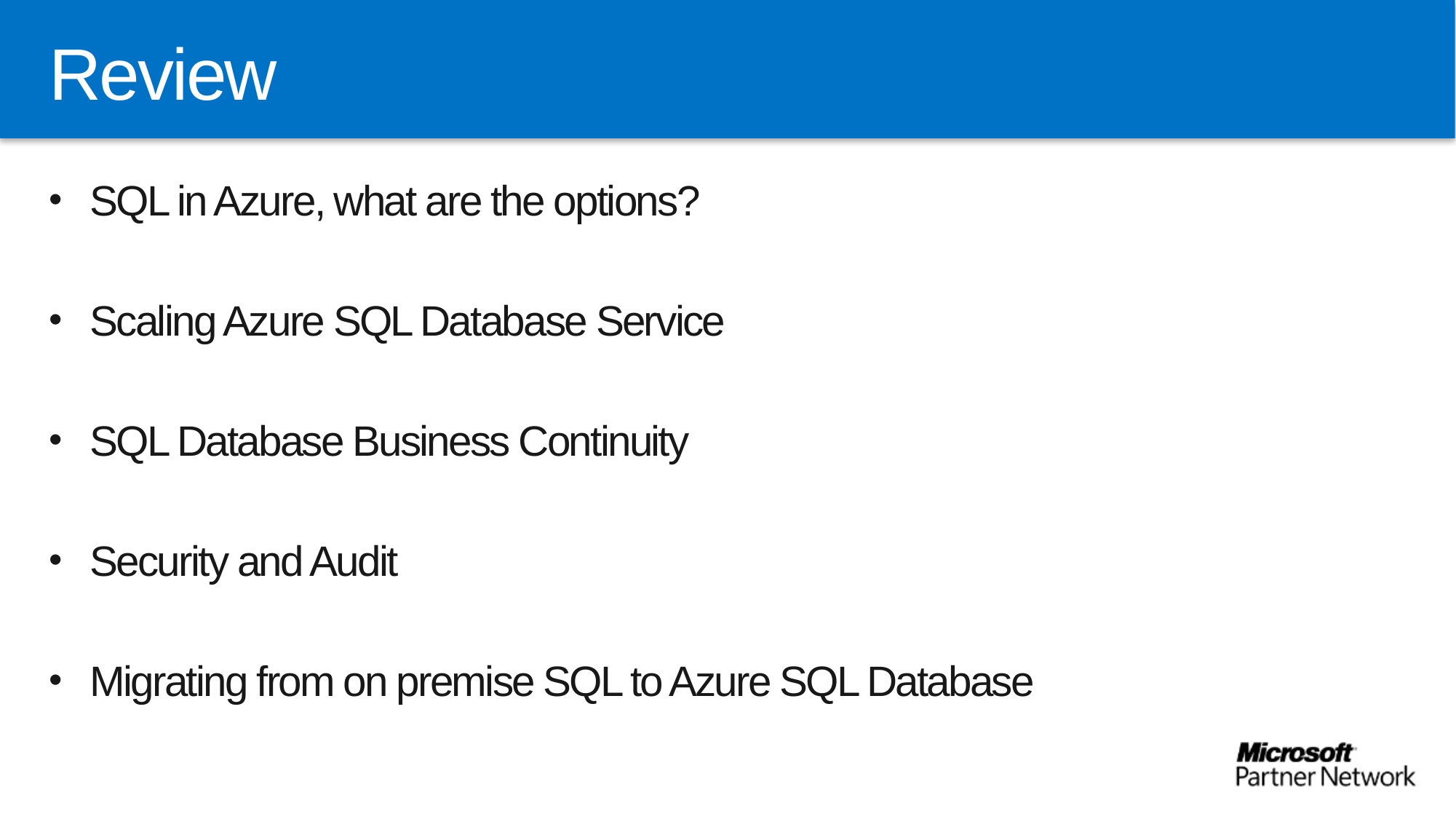

# Review
SQL in Azure, what are the options?

Scaling Azure SQL Database Service

SQL Database Business Continuity

Security and Audit

Migrating from on premise SQL to Azure SQL Database